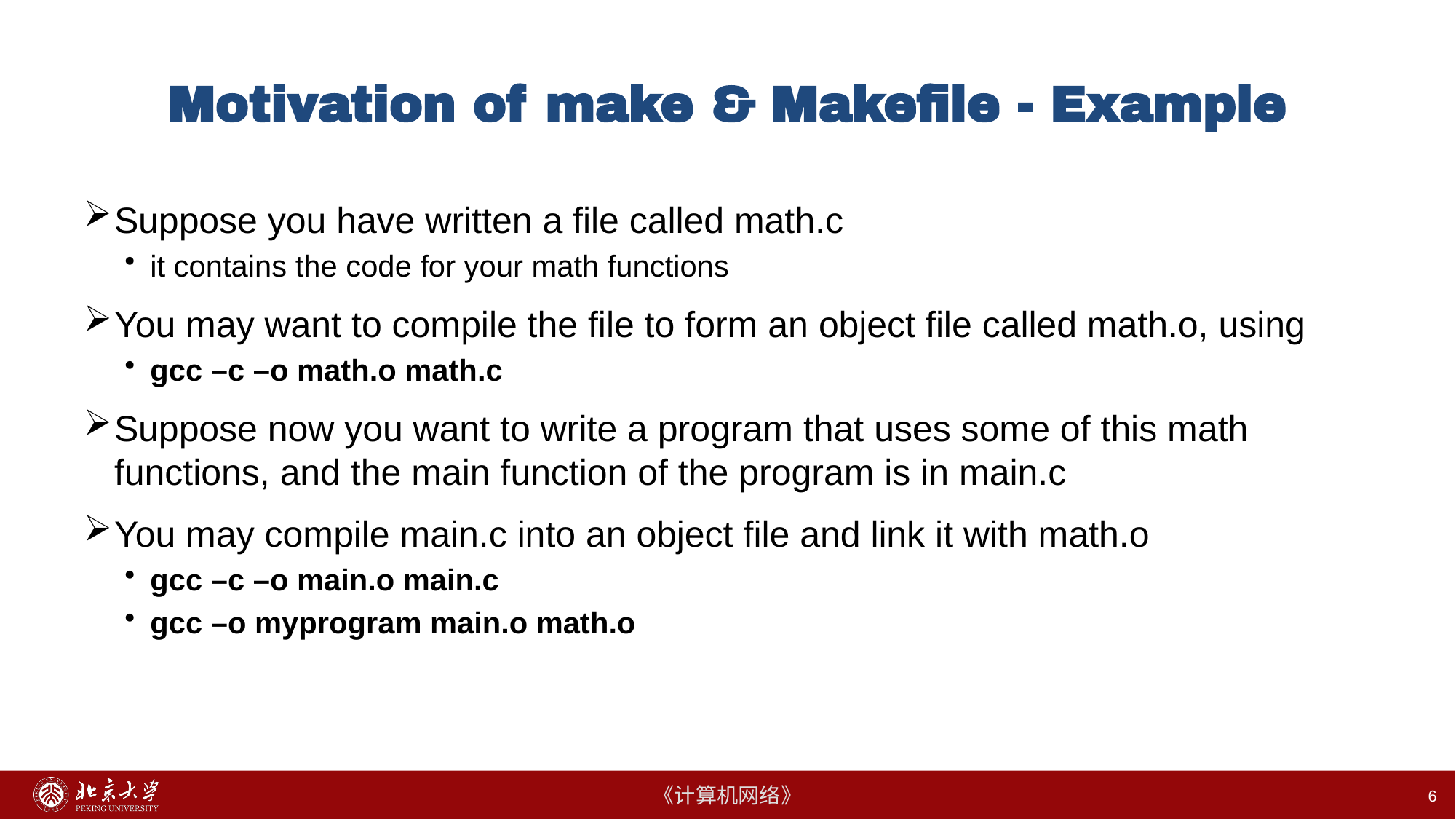

# Motivation of make & Makefile - Example
Suppose you have written a file called math.c
it contains the code for your math functions
You may want to compile the file to form an object file called math.o, using
gcc –c –o math.o math.c
Suppose now you want to write a program that uses some of this math functions, and the main function of the program is in main.c
You may compile main.c into an object file and link it with math.o
gcc –c –o main.o main.c
gcc –o myprogram main.o math.o

6